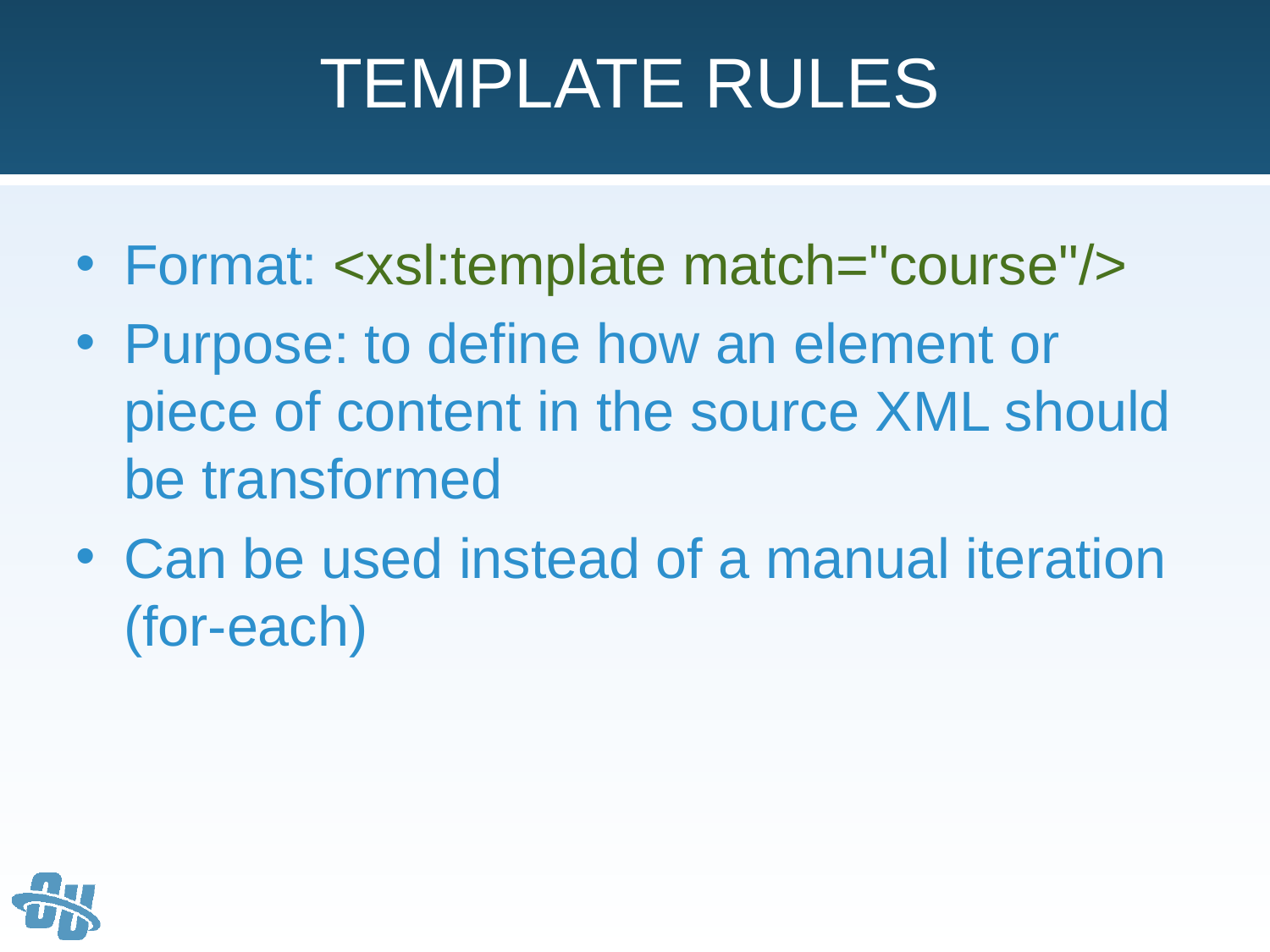

# Template Rules
Format: <xsl:template match="course"/>
Purpose: to define how an element or piece of content in the source XML should be transformed
Can be used instead of a manual iteration (for-each)